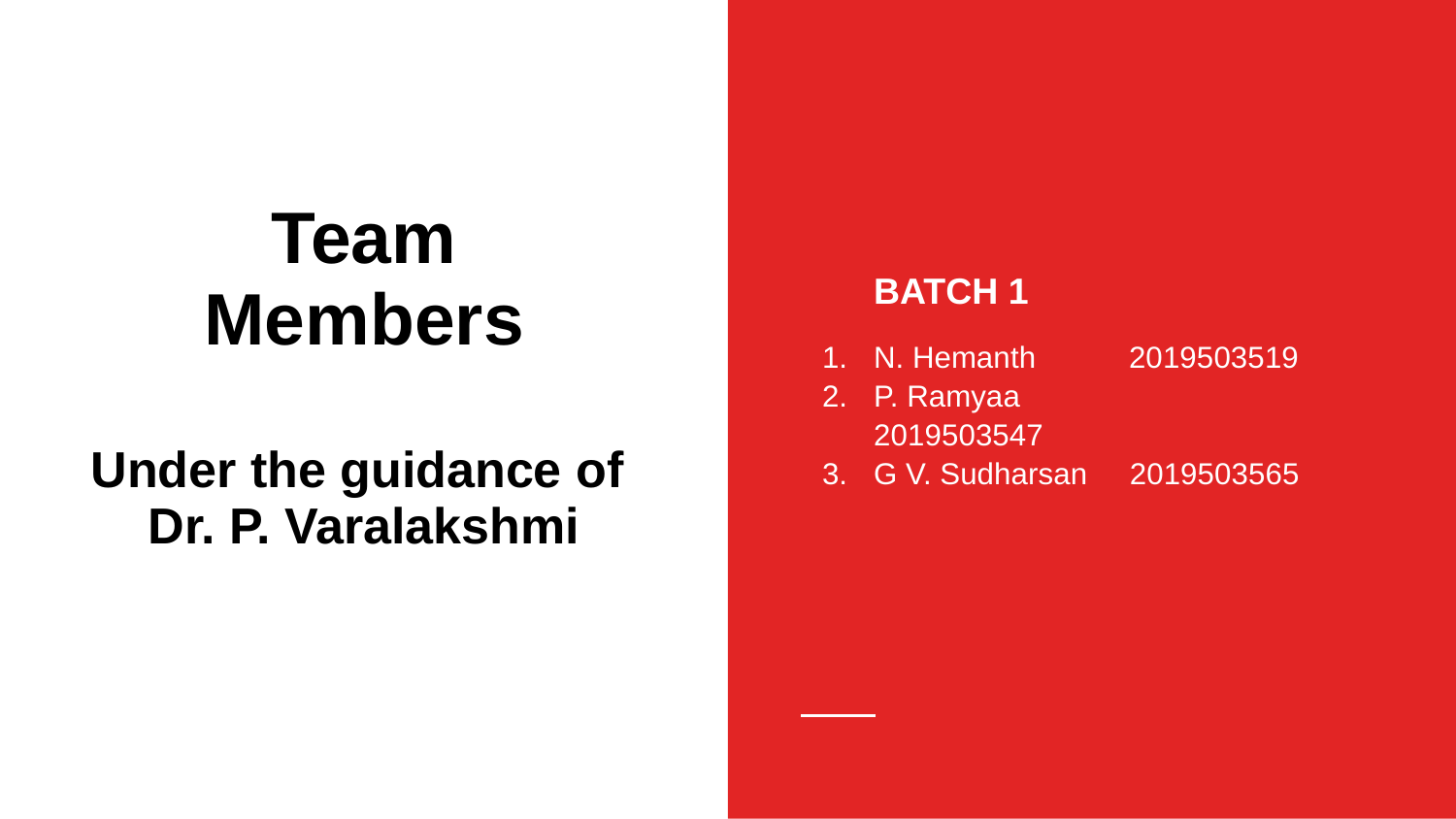

# Team
Members

Under the guidance of
Dr. P. Varalakshmi

BATCH 1
N. Hemanth           2019503519
P. Ramyaa		    2019503547
G V. Sudharsan     2019503565